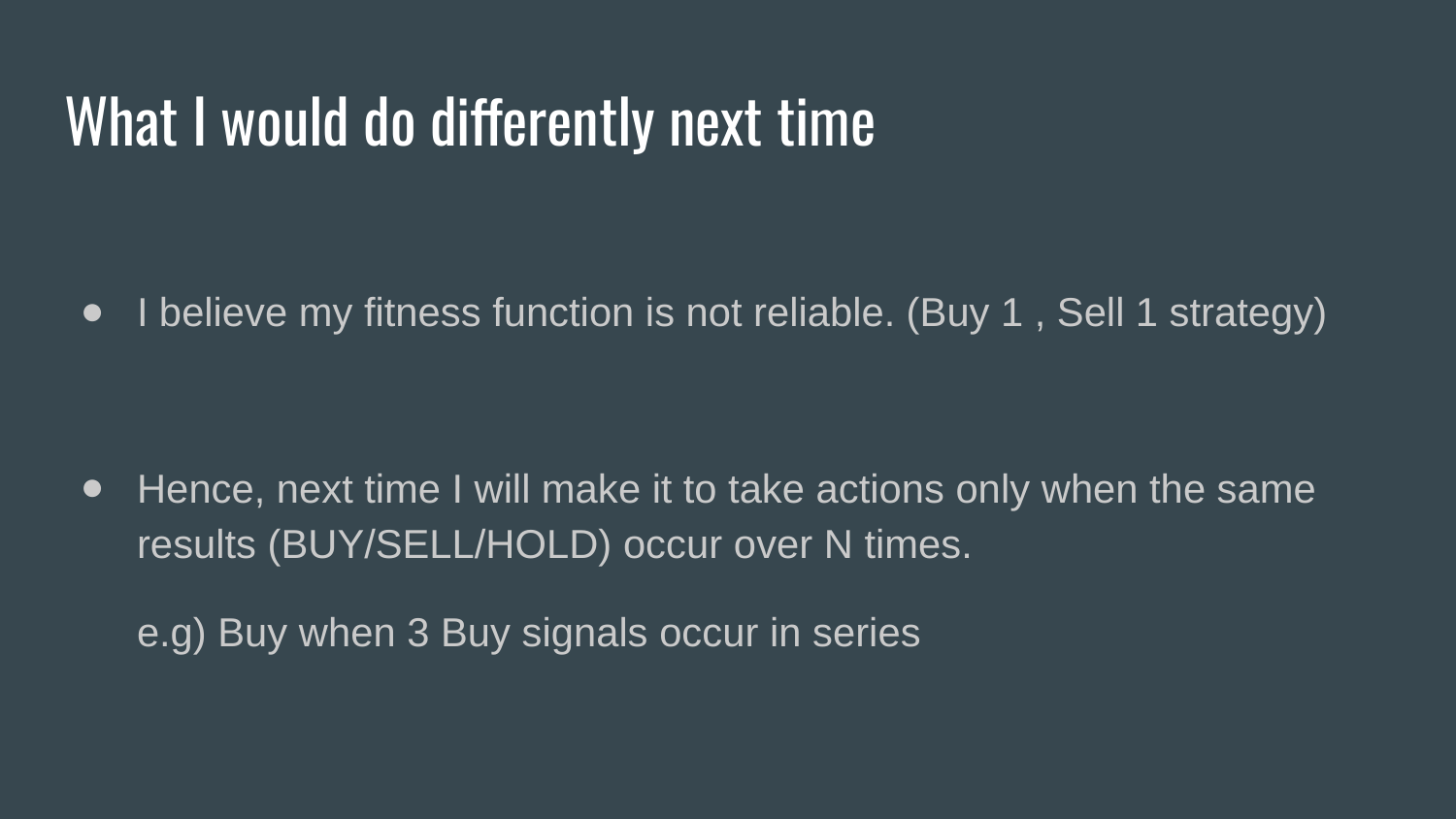

# What I would do differently next time

I believe my fitness function is not reliable. (Buy 1 , Sell 1 strategy)

Hence, next time I will make it to take actions only when the same results (BUY/SELL/HOLD) occur over N times.
e.g) Buy when 3 Buy signals occur in series